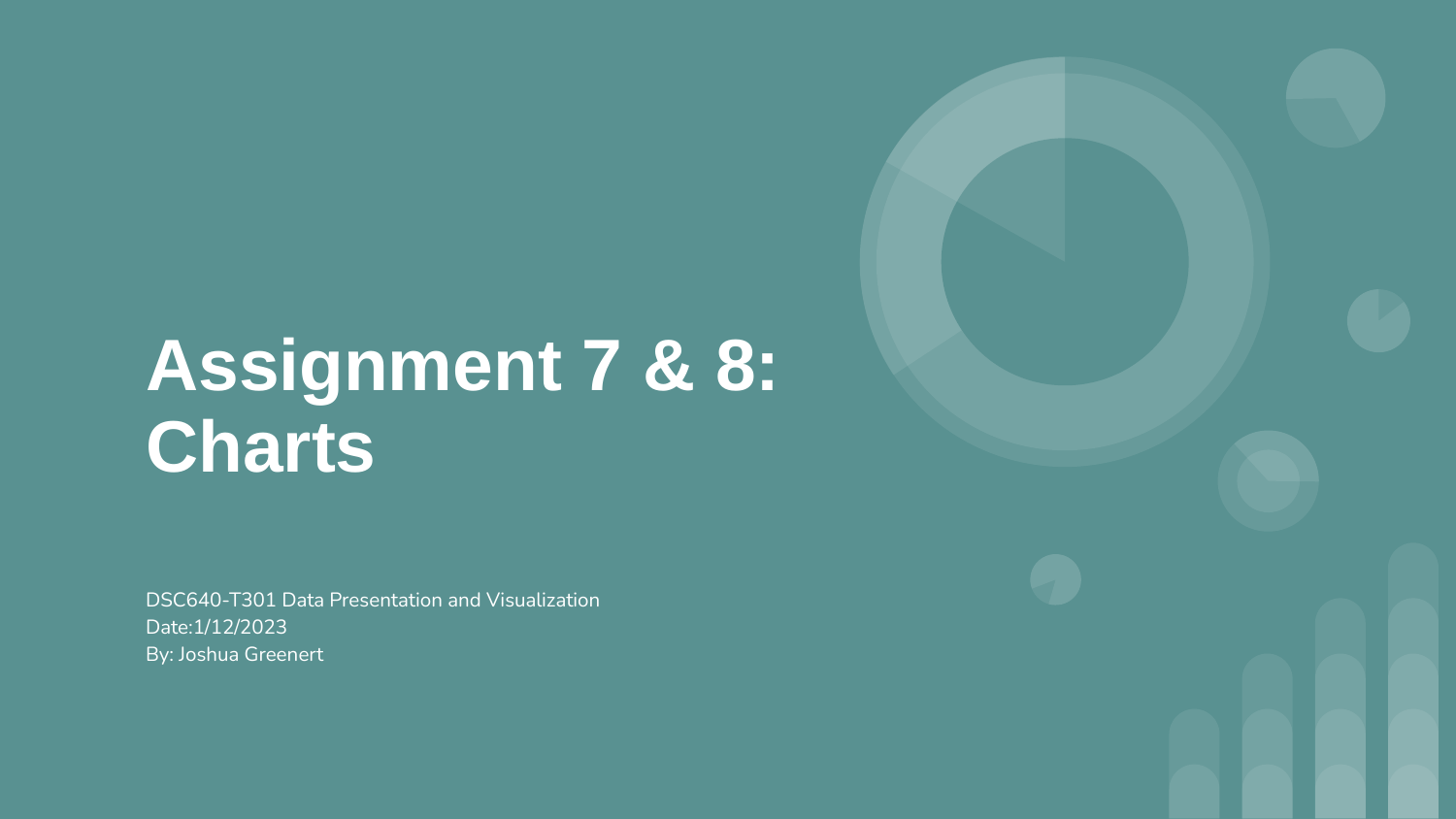

# Assignment 7 & 8: Charts
DSC640-T301 Data Presentation and Visualization
Date:1/12/2023
By: Joshua Greenert